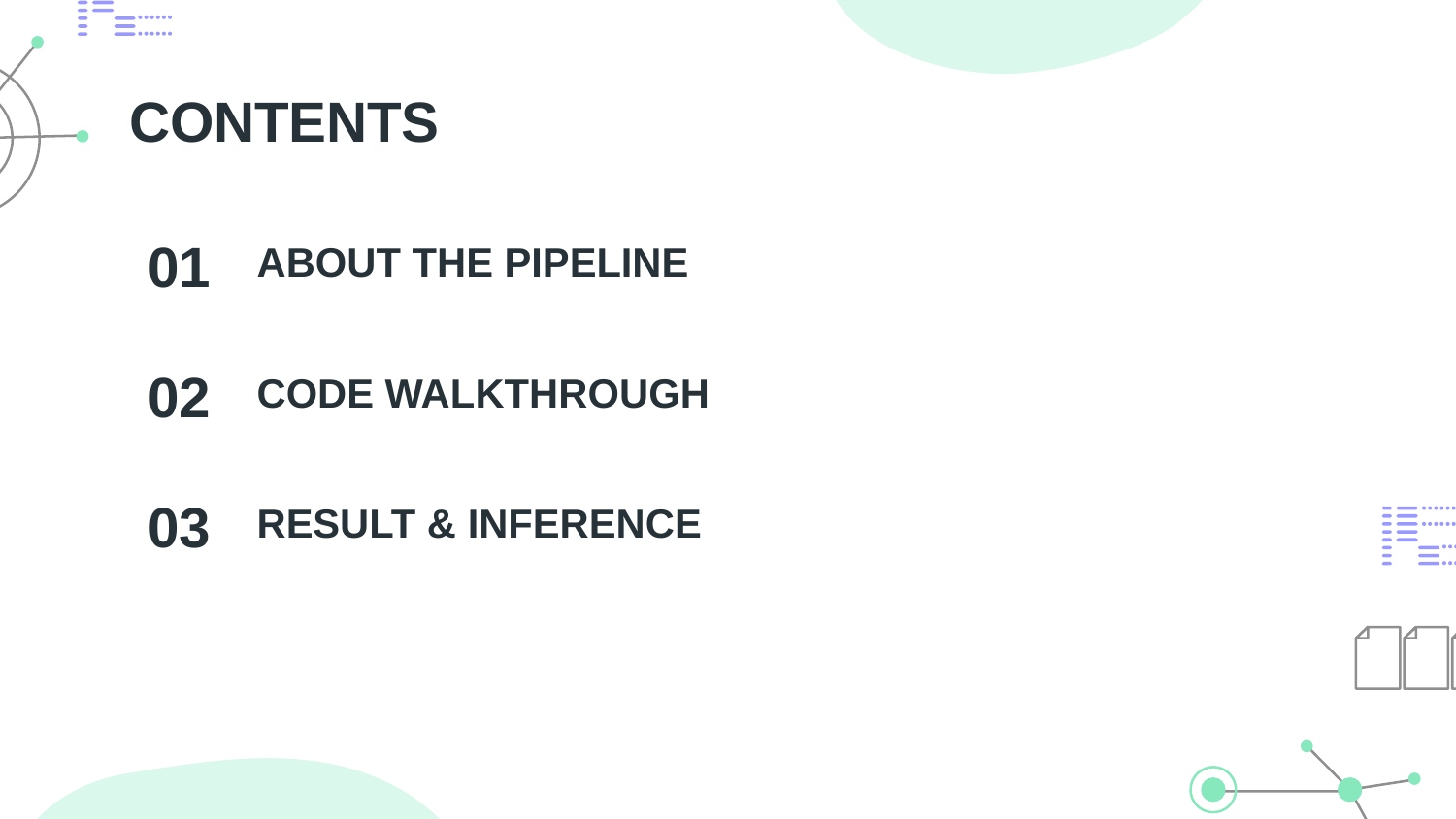

# CONTENTS
01
ABOUT THE PIPELINE
02
CODE WALKTHROUGH
03
RESULT & INFERENCE